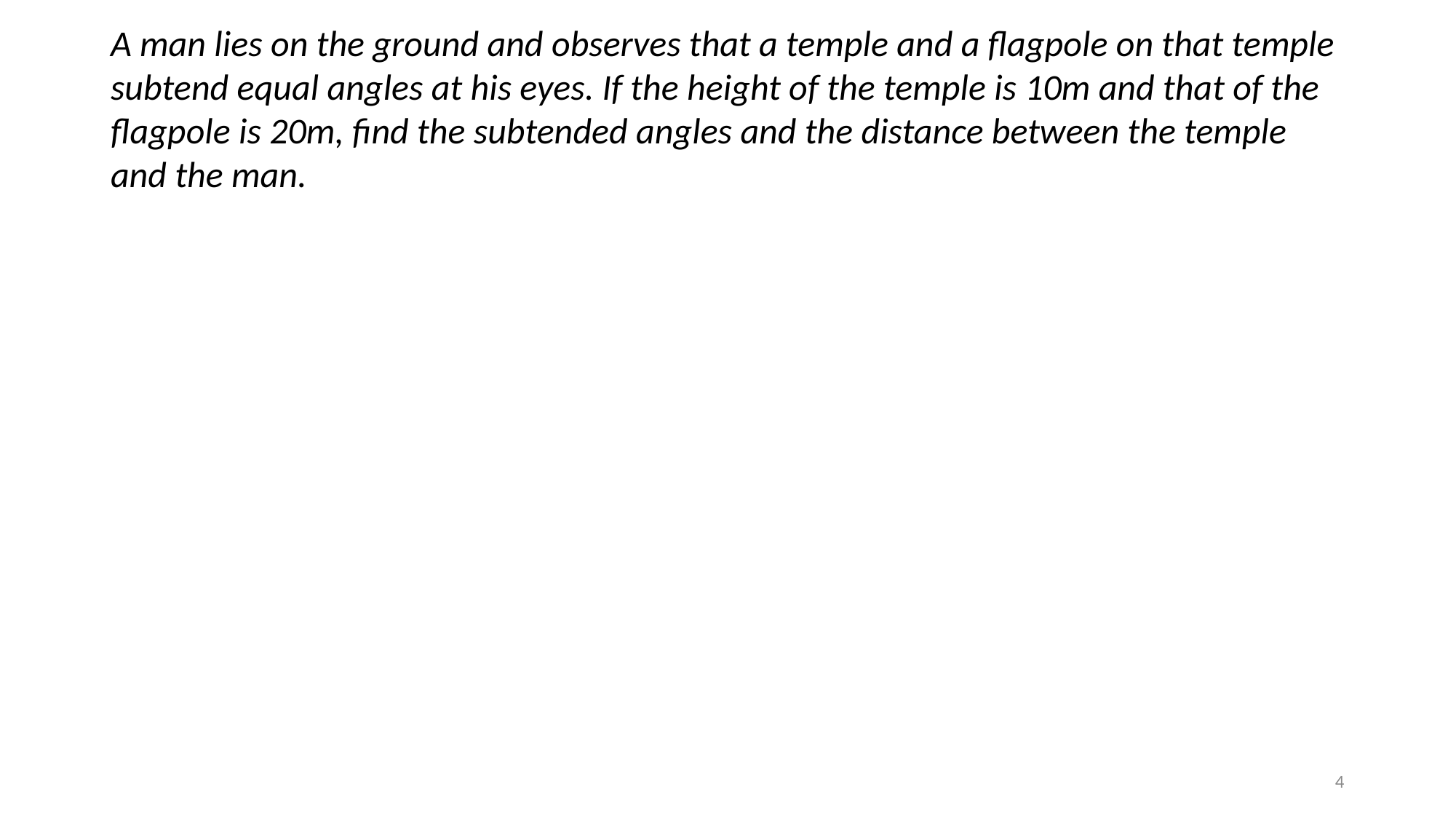

A man lies on the ground and observes that a temple and a flagpole on that temple subtend equal angles at his eyes. If the height of the temple is 10m and that of the flagpole is 20m, find the subtended angles and the distance between the temple and the man.
4